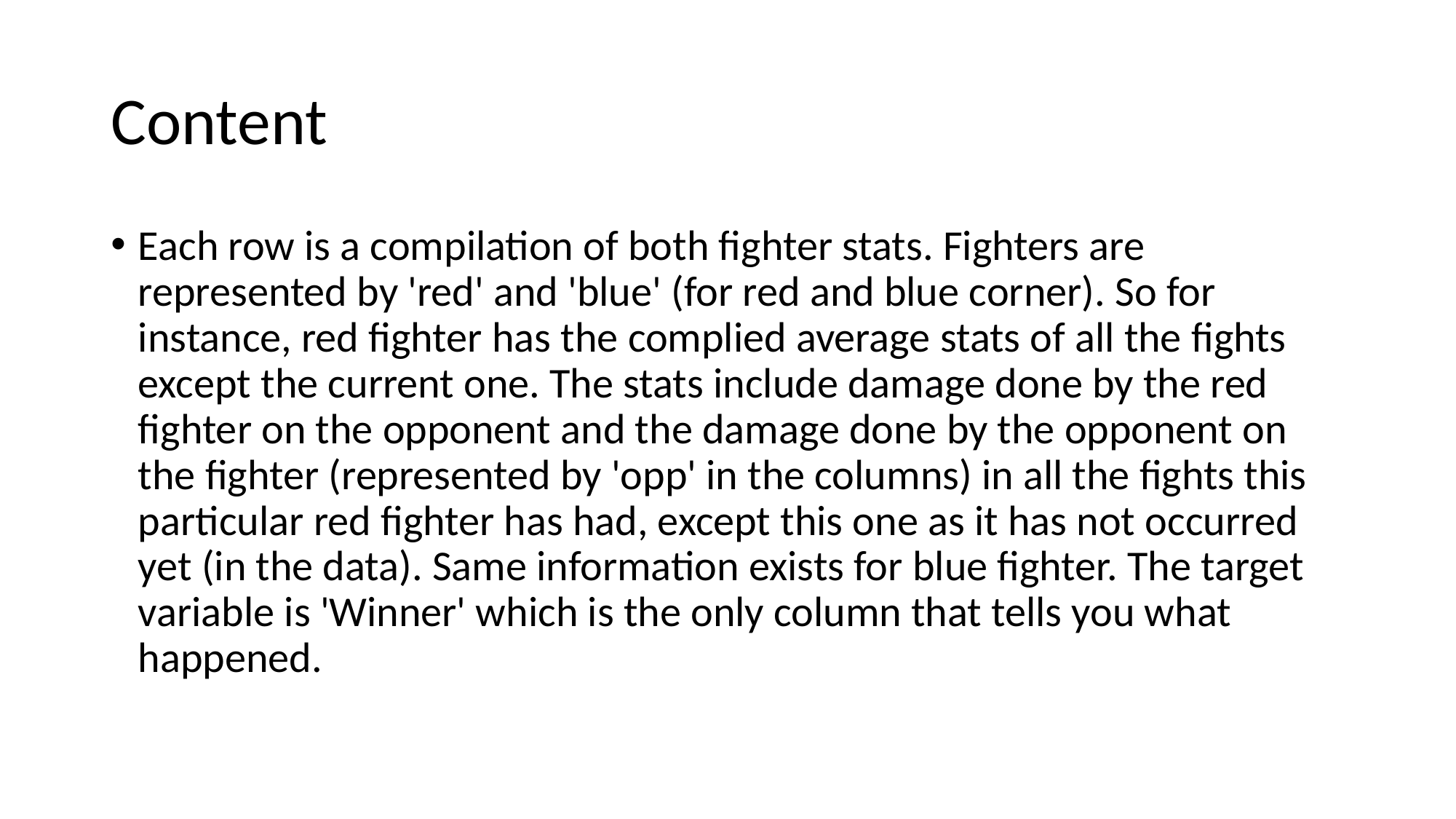

# Content
Each row is a compilation of both fighter stats. Fighters are represented by 'red' and 'blue' (for red and blue corner). So for instance, red fighter has the complied average stats of all the fights except the current one. The stats include damage done by the red fighter on the opponent and the damage done by the opponent on the fighter (represented by 'opp' in the columns) in all the fights this particular red fighter has had, except this one as it has not occurred yet (in the data). Same information exists for blue fighter. The target variable is 'Winner' which is the only column that tells you what happened.